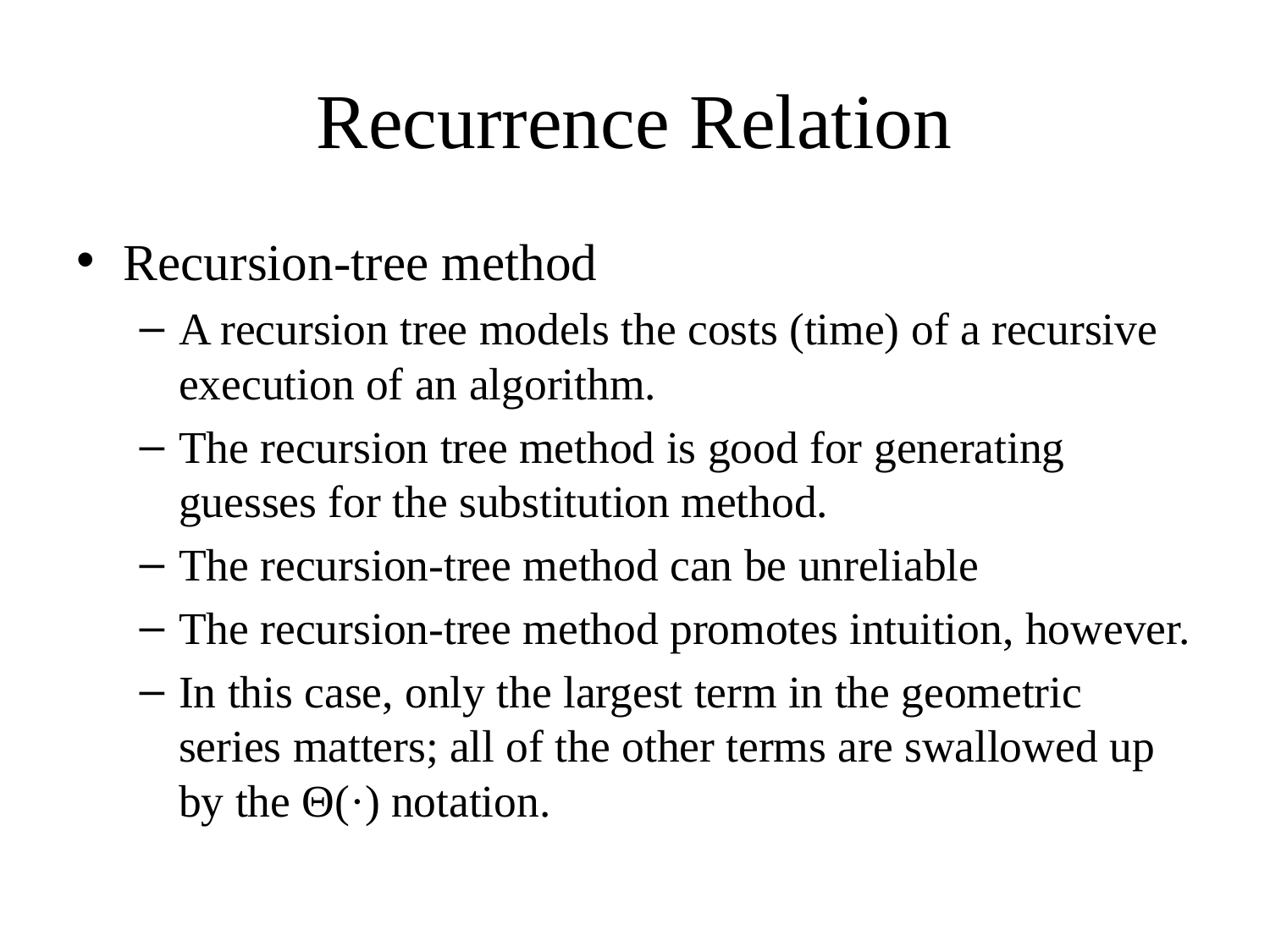

# Recurrence Relation
Recursion-tree method
A recursion tree models the costs (time) of a recursive execution of an algorithm.
The recursion tree method is good for generating guesses for the substitution method.
The recursion-tree method can be unreliable
The recursion-tree method promotes intuition, however.
In this case, only the largest term in the geometric series matters; all of the other terms are swallowed up by the Θ(·) notation.